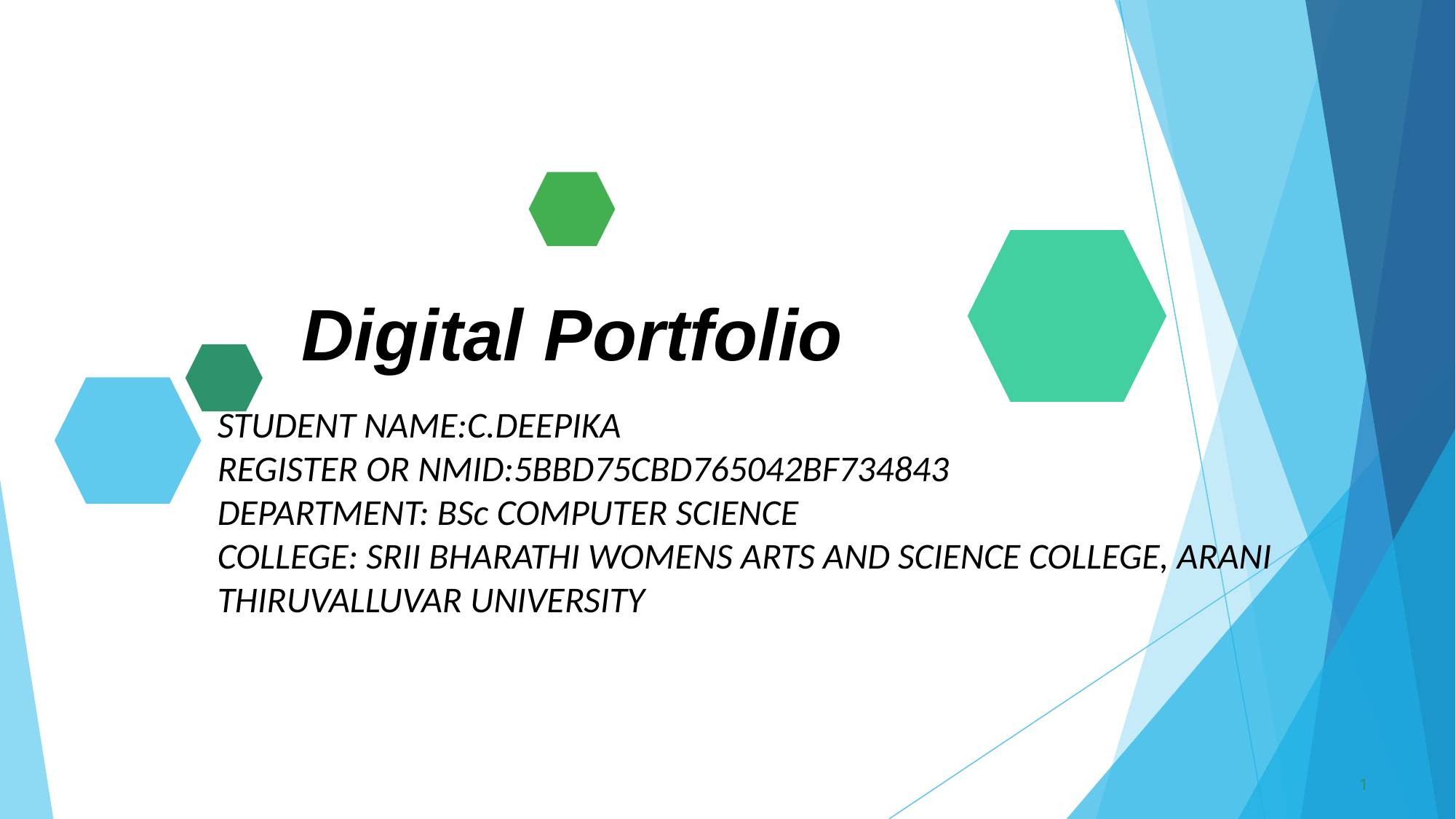

# Digital Portfolio

STUDENT NAME:C.DEEPIKA
REGISTER OR NMID:5BBD75CBD765042BF734843
DEPARTMENT: BSc COMPUTER SCIENCE
COLLEGE: SRII BHARATHI WOMENS ARTS AND SCIENCE COLLEGE, ARANI
THIRUVALLUVAR UNIVERSITY

1